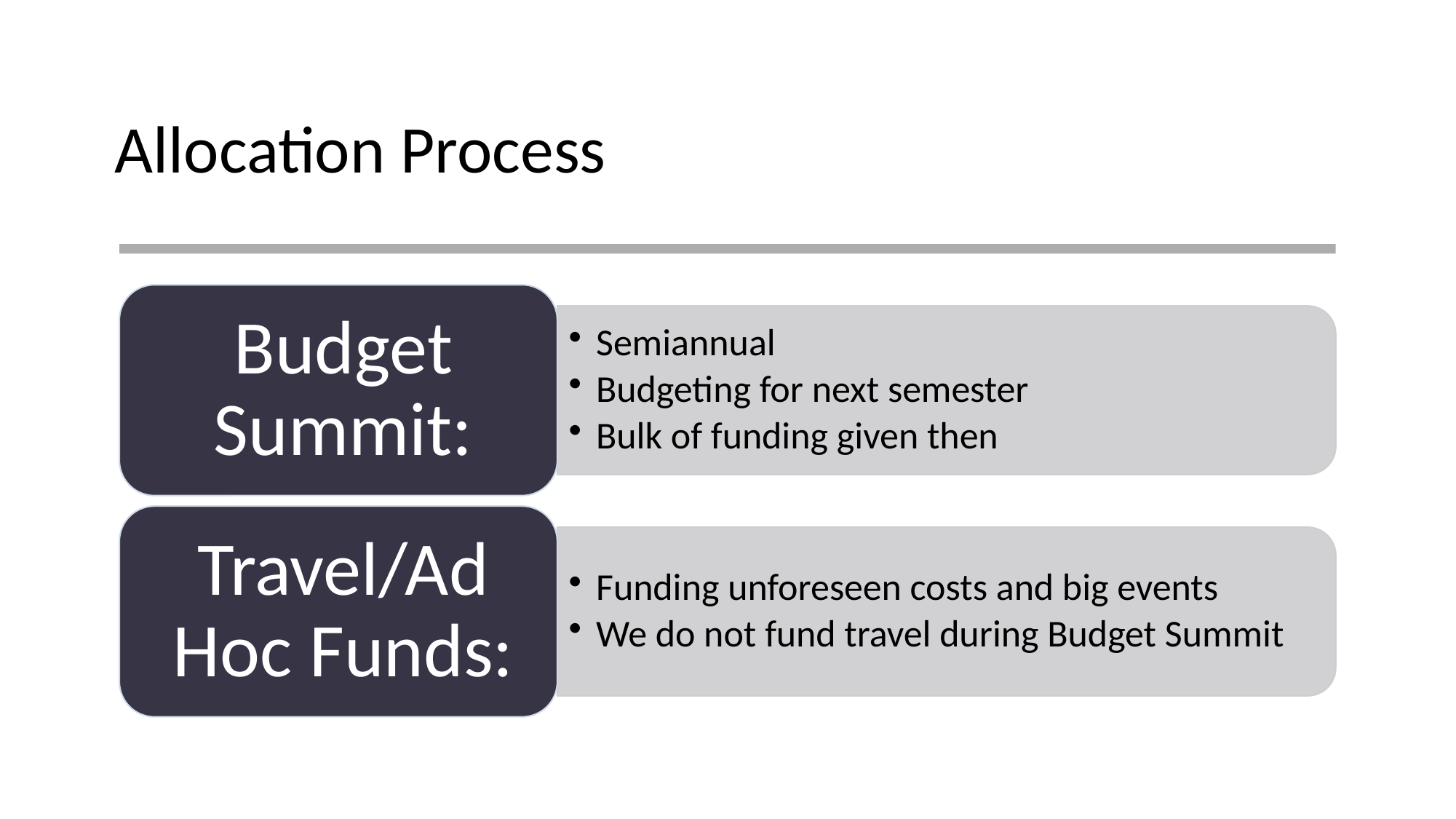

# Allocation Process

Semiannual
Budgeting for next semester
Bulk of funding given then
Budget Summit:
Funding unforeseen costs and big events
We do not fund travel during Budget Summit
Travel/Ad Hoc Funds: